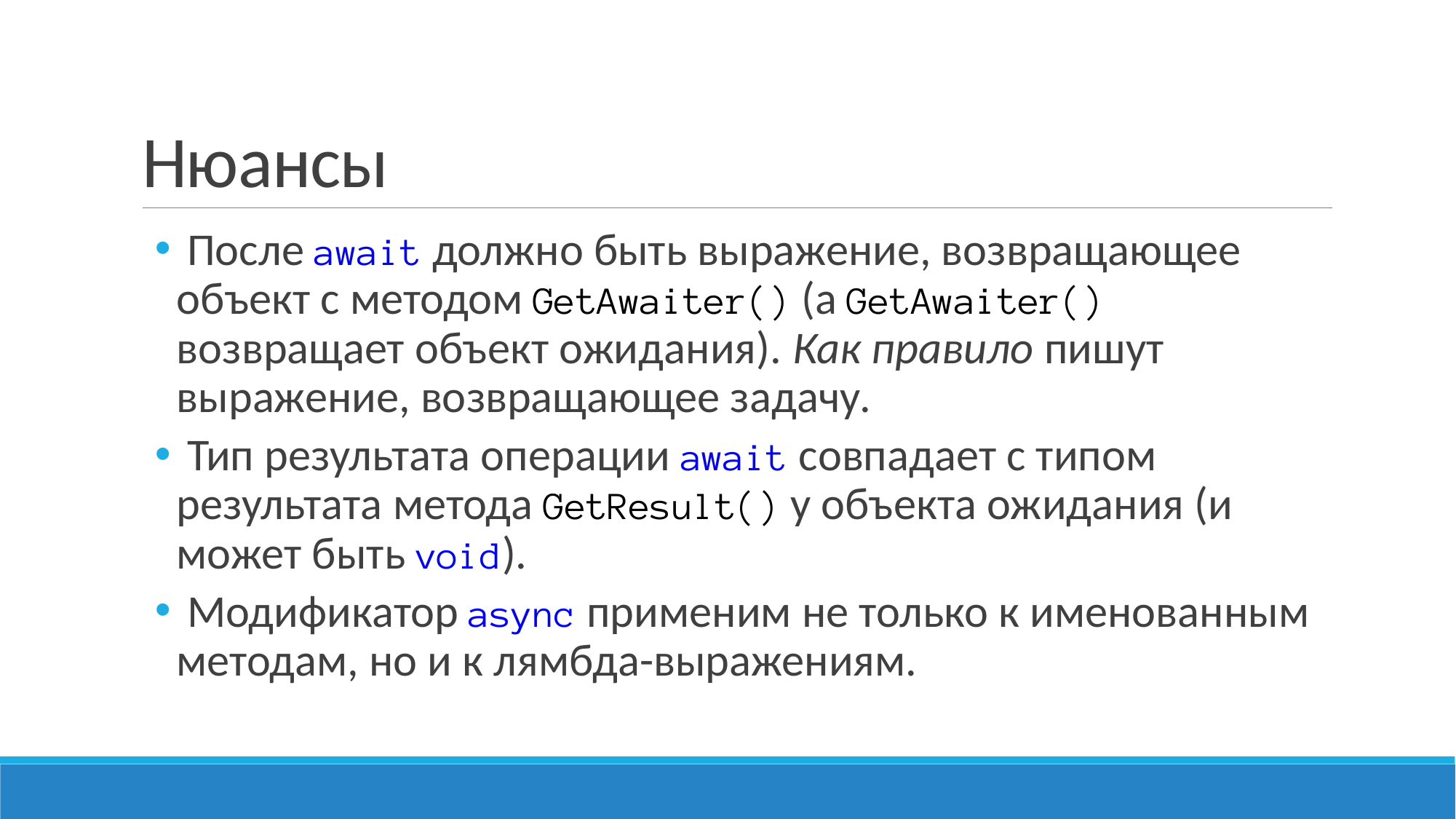

# Нюансы
 После await должно быть выражение, возвращающее объект с методом GetAwaiter() (a GetAwaiter() возвращает объект ожидания). Как правило пишут выражение, возвращающее задачу.
 Тип результата операции await совпадает с типом результата метода GetResult() у объекта ожидания (и может быть void).
 Модификатор async применим не только к именованным методам, но и к лямбда-выражениям.